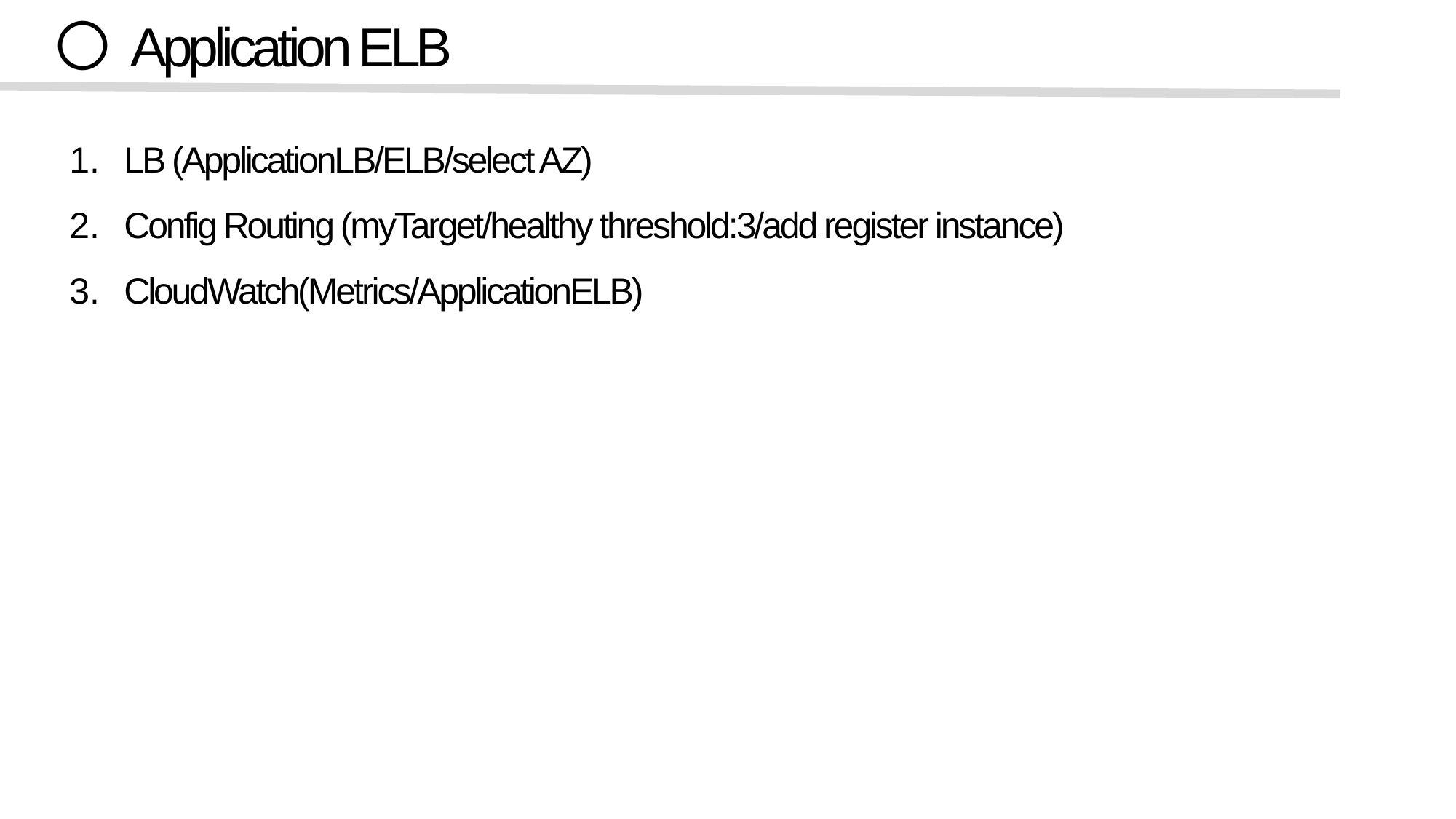

〇 Application ELB
LB (ApplicationLB/ELB/select AZ)
Config Routing (myTarget/healthy threshold:3/add register instance)
CloudWatch(Metrics/ApplicationELB)